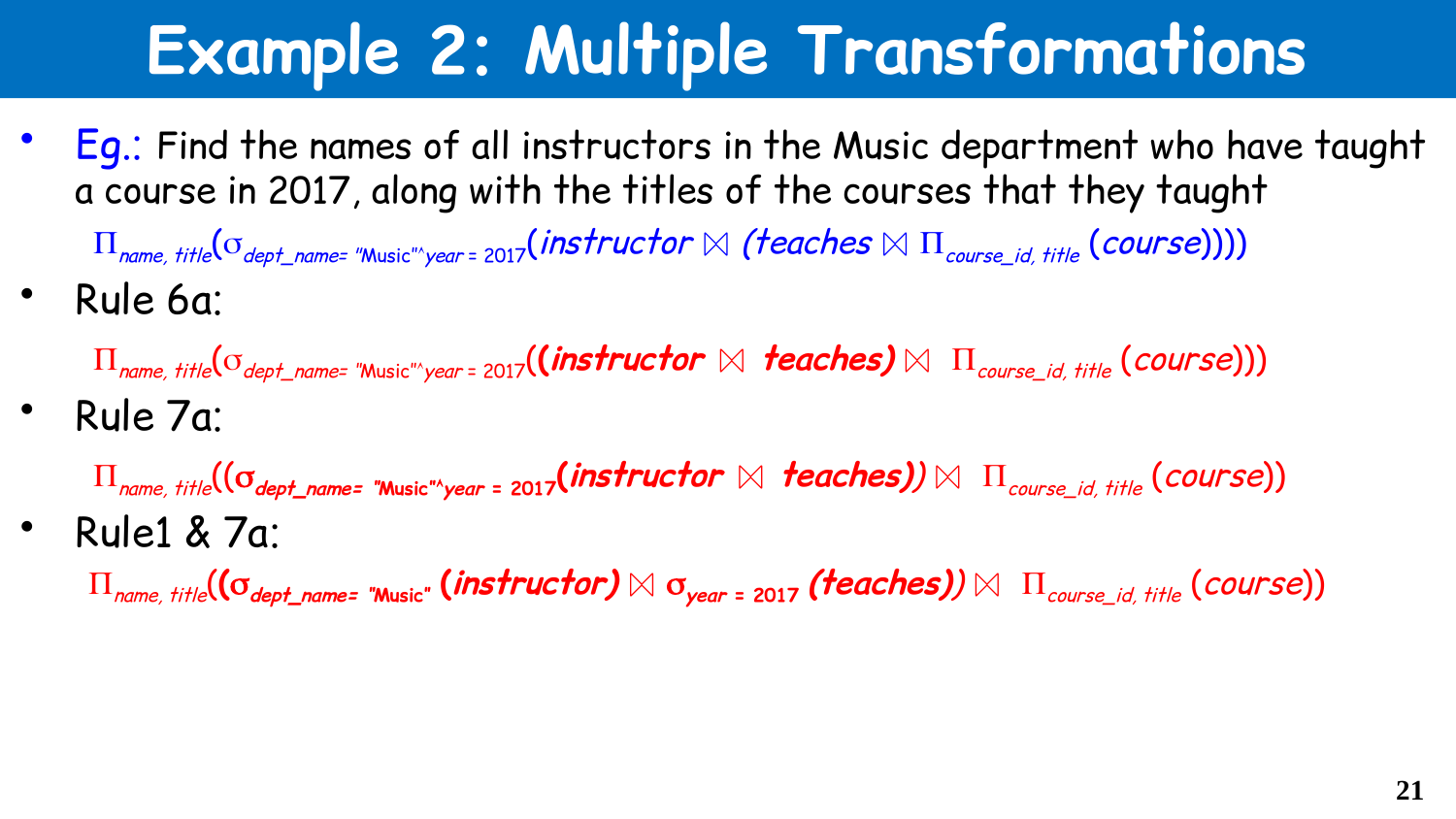

# Example 2: Multiple Transformations
Eg.: Find the names of all instructors in the Music department who have taught a course in 2017, along with the titles of the courses that they taught
Πname, title(σdept_name= "Music”∧year = 2017(instructor ⨝ (teaches ⨝ Πcourse_id, title (course))))
Rule 6a:
Πname, title(σdept_name= “Music”∧year = 2017((instructor ⨝ teaches) ⨝  Πcourse_id, title (course)))
Rule 7a:
      Πname, title((σdept_name= “Music”∧year = 2017(instructor ⨝ teaches)) ⨝  Πcourse_id, title (course))
Rule1 & 7a:
       Πname, title((σdept_name= “Music” (instructor) ⨝ σyear = 2017 (teaches)) ⨝  Πcourse_id, title (course))